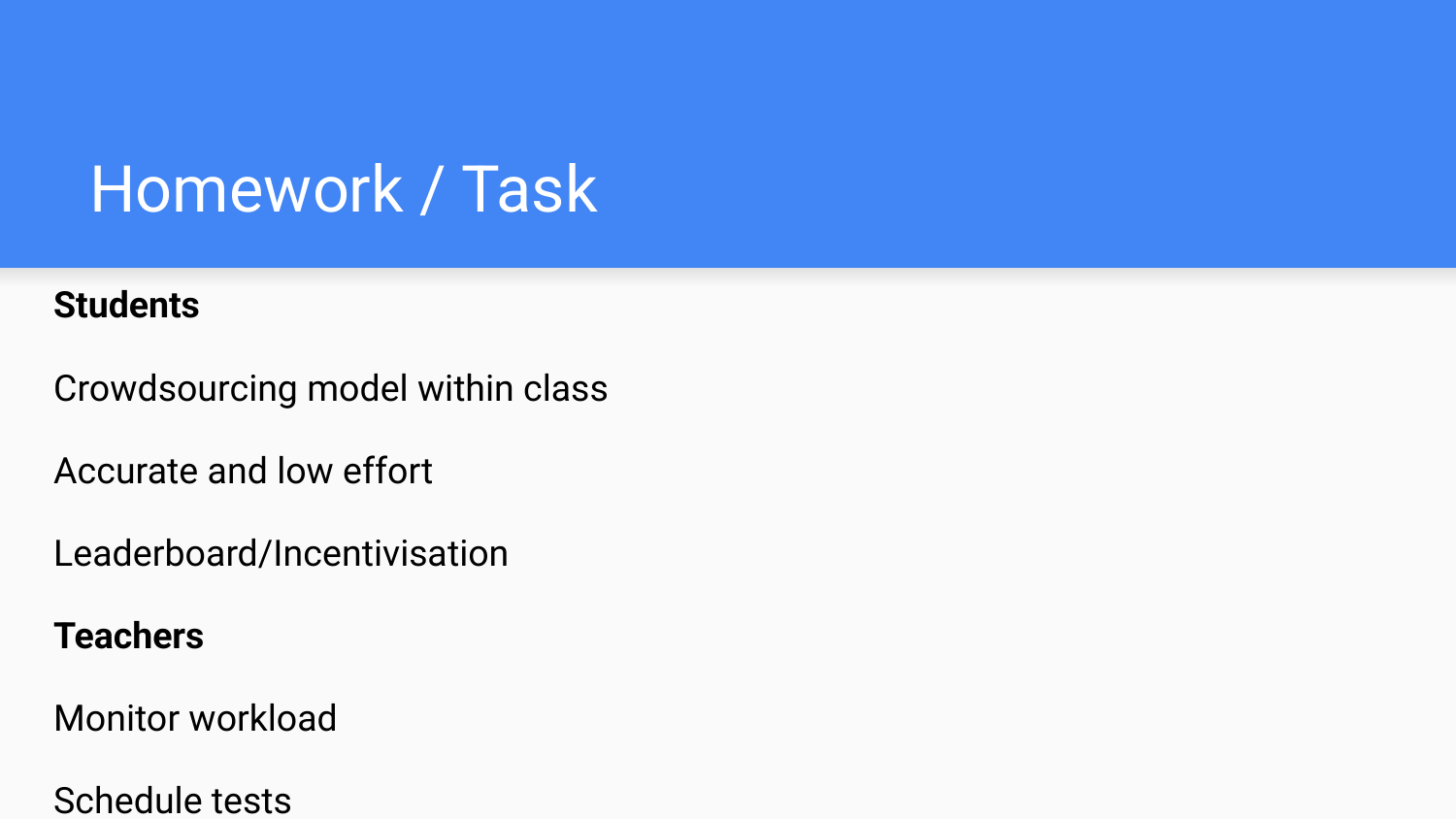

# Homework / Task
Students
Crowdsourcing model within class
Accurate and low effort
Leaderboard/Incentivisation
Teachers
Monitor workload
Schedule tests